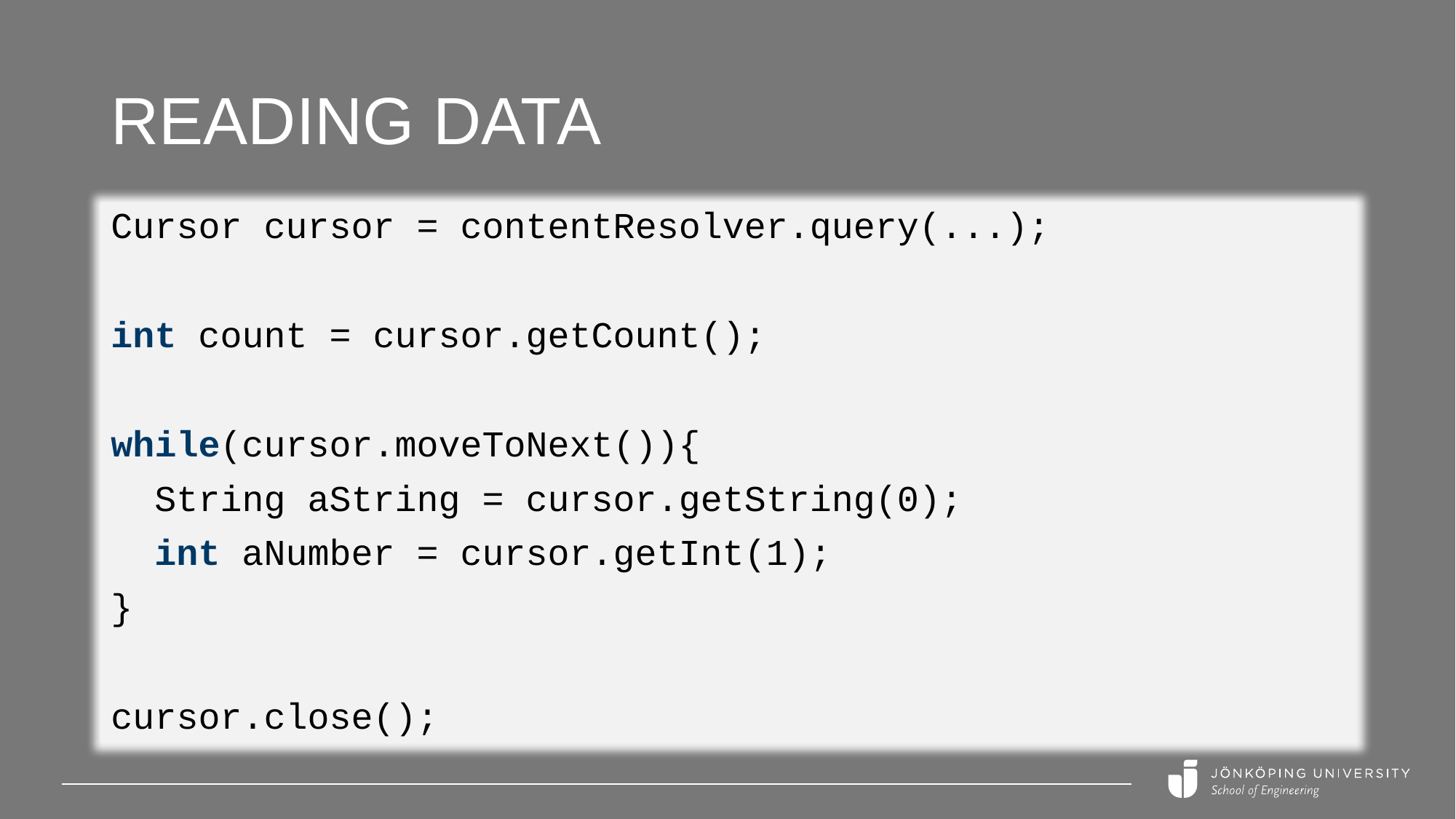

# Reading data
Cursor cursor = contentResolver.query(...);

int count = cursor.getCount();

while(cursor.moveToNext()){
  String aString = cursor.getString(0);
  int aNumber = cursor.getInt(1);
}

cursor.close();